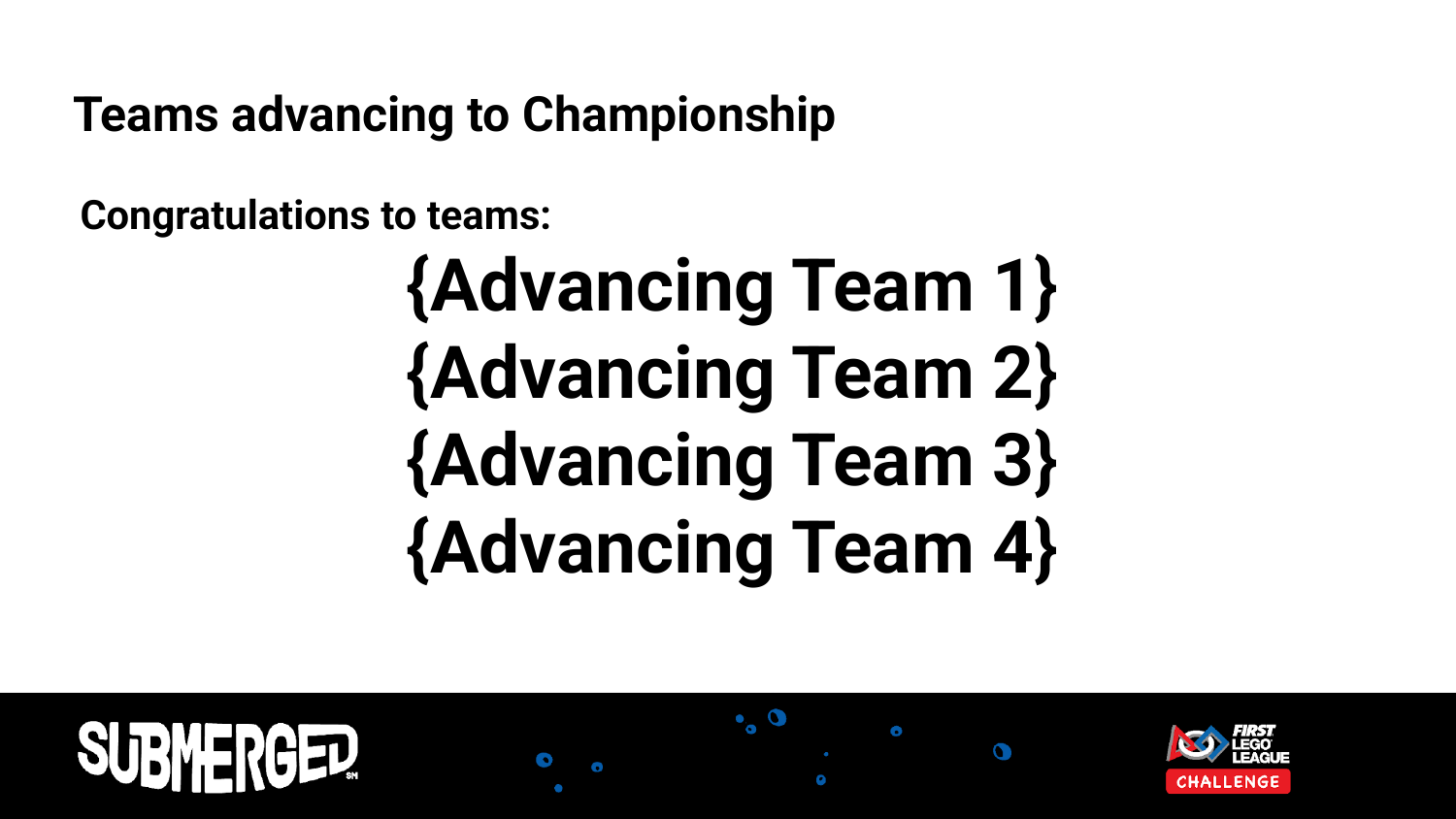

# Teams advancing to Championship
Congratulations to teams:
{Advancing Team 1}
{Advancing Team 2}
{Advancing Team 3}
{Advancing Team 4}